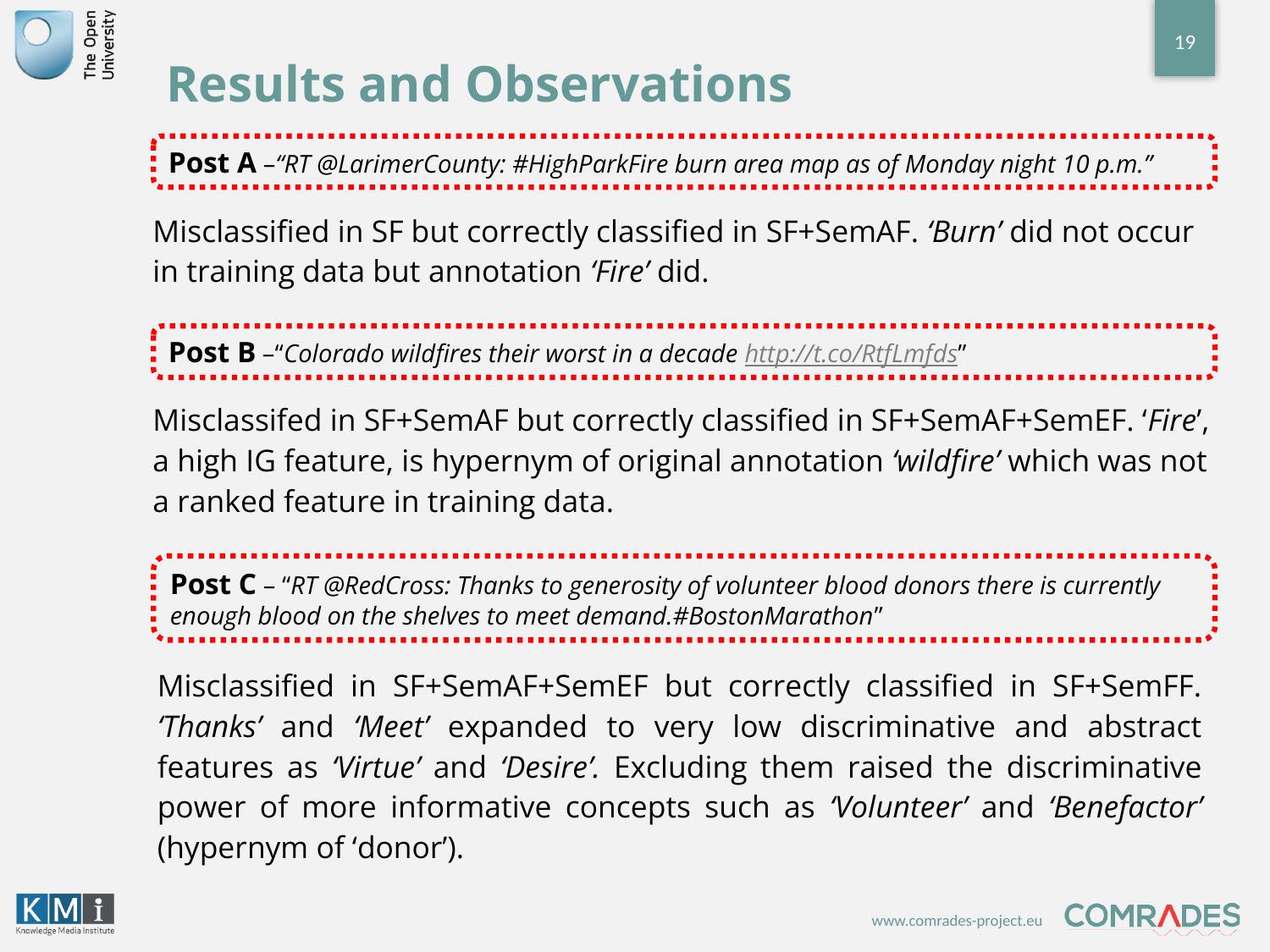

19
# Results and Observations
Post A –“RT @LarimerCounty: #HighParkFire burn area map as of Monday night 10 p.m.”
Misclassified in SF but correctly classified in SF+SemAF. ‘Burn’ did not occur in training data but annotation ‘Fire’ did.
Post B –“Colorado wildfires their worst in a decade http://t.co/RtfLmfds”
Misclassifed in SF+SemAF but correctly classified in SF+SemAF+SemEF. ‘Fire’, a high IG feature, is hypernym of original annotation ‘wildfire’ which was not a ranked feature in training data.
Post C – “RT @RedCross: Thanks to generosity of volunteer blood donors there is currently enough blood on the shelves to meet demand.#BostonMarathon”
Misclassified in SF+SemAF+SemEF but correctly classified in SF+SemFF. ‘Thanks’ and ‘Meet’ expanded to very low discriminative and abstract features as ‘Virtue’ and ‘Desire’. Excluding them raised the discriminative power of more informative concepts such as ‘Volunteer’ and ‘Benefactor’ (hypernym of ‘donor’).